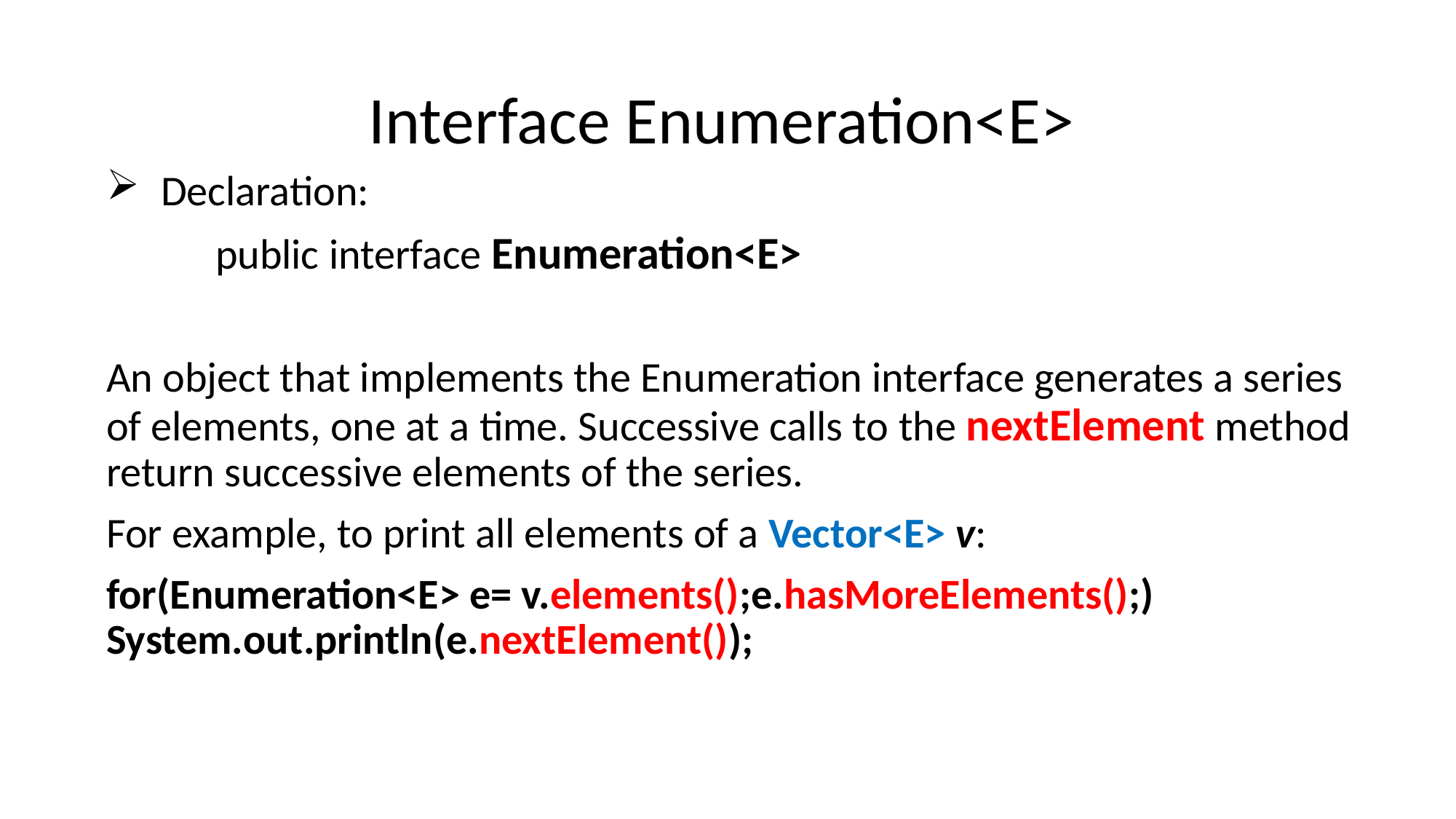

# Interface Enumeration<E>
Declaration:
	public interface Enumeration<E>

An object that implements the Enumeration interface generates a series of elements, one at a time. Successive calls to the nextElement method return successive elements of the series.
For example, to print all elements of a Vector<E> v:
for(Enumeration<E> e= v.elements();e.hasMoreElements();) 	System.out.println(e.nextElement());